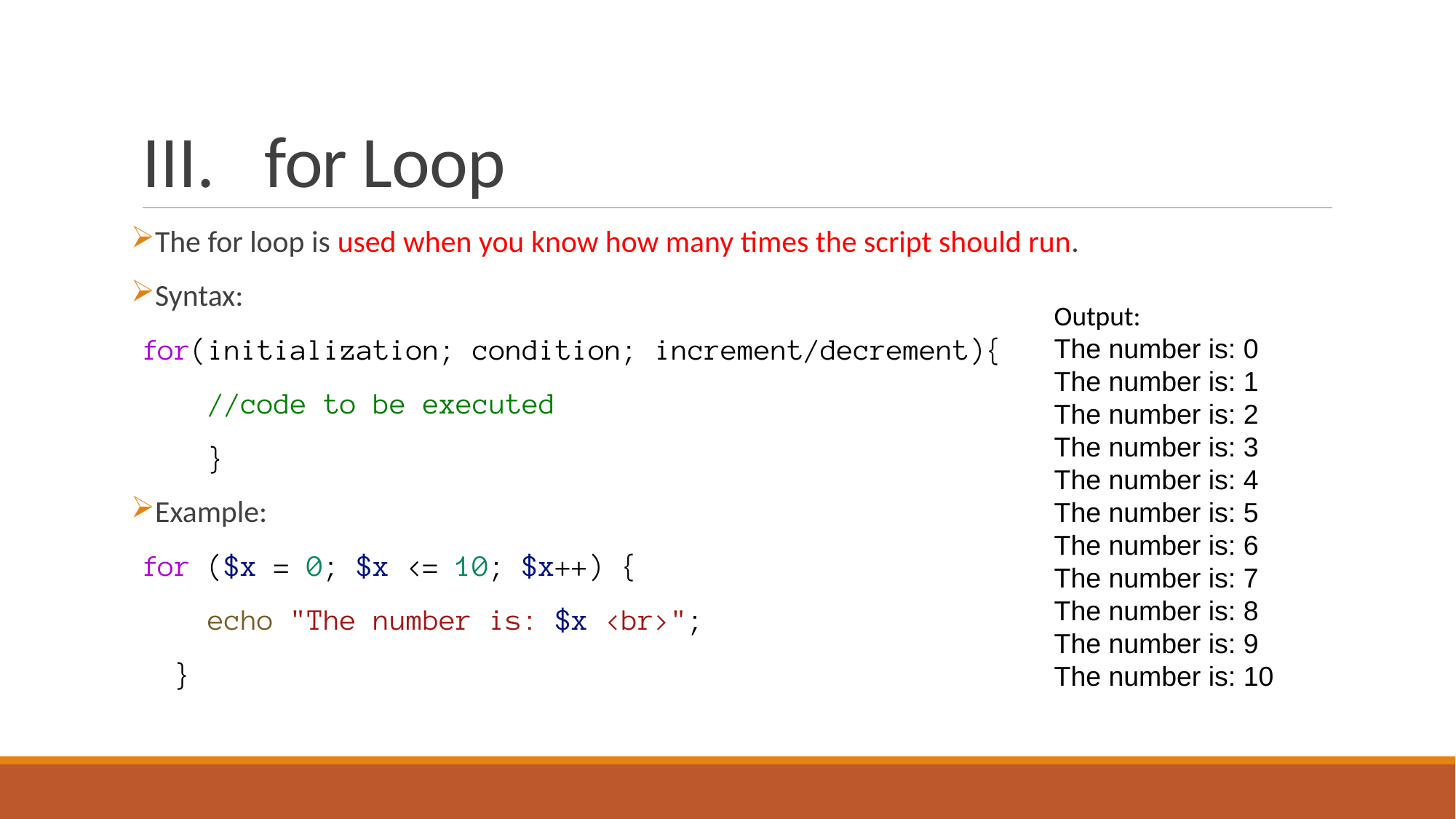

# for Loop
The for loop is used when you know how many times the script should run.
Syntax:
for(initialization; condition; increment/decrement){
    //code to be executed
    }
Example:
for ($x = 0; $x <= 10; $x++) {
    echo "The number is: $x <br>";
  }

Output:
The number is: 0
The number is: 1
The number is: 2
The number is: 3
The number is: 4
The number is: 5
The number is: 6
The number is: 7
The number is: 8
The number is: 9
The number is: 10